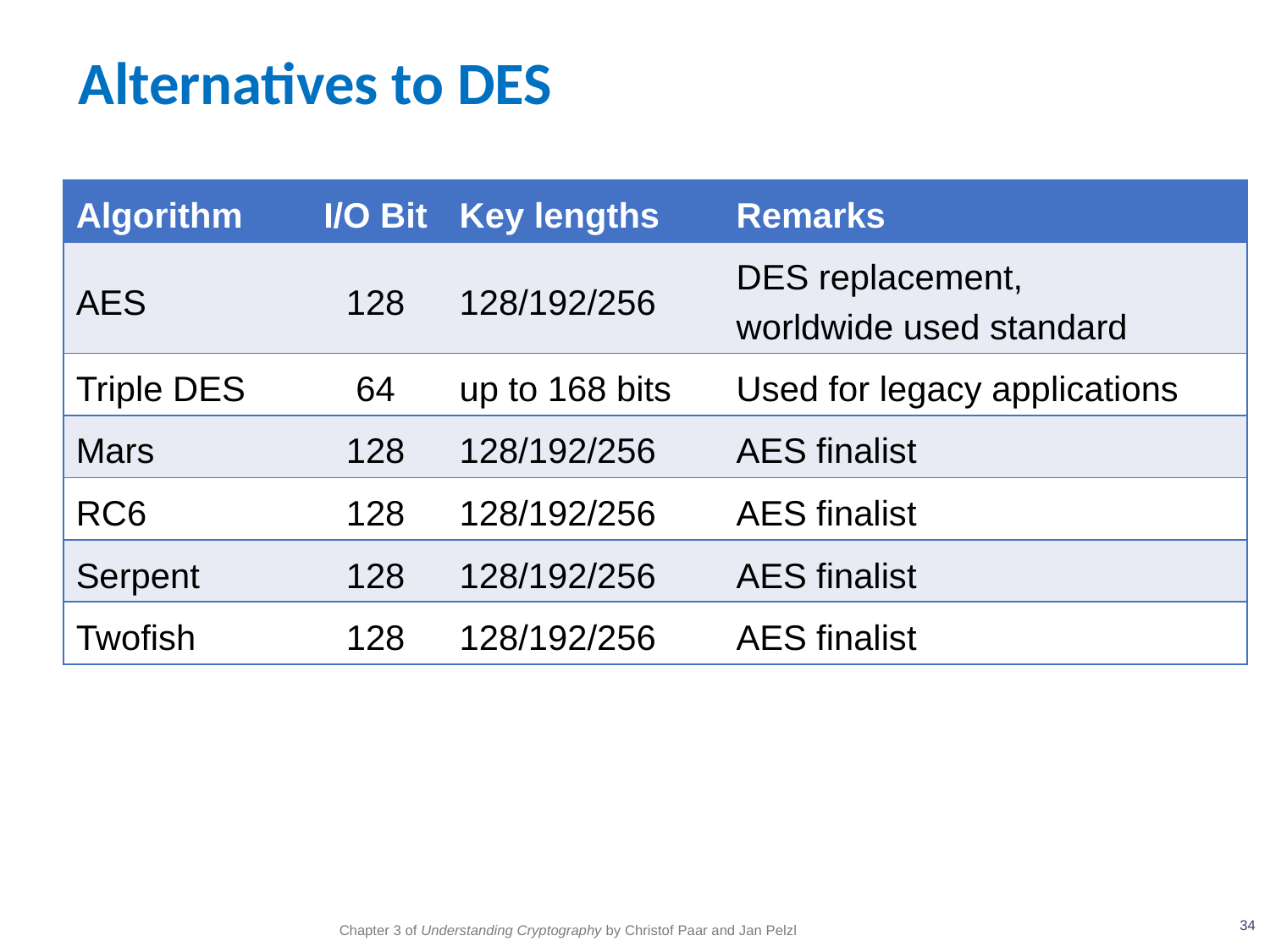

# Alternatives to DES
| Algorithm | I/O Bit | Key lengths | Remarks |
| --- | --- | --- | --- |
| AES | 128 | 128/192/256 | DES replacement, worldwide used standard |
| Triple DES | 64 | up to 168 bits | Used for legacy applications |
| Mars | 128 | 128/192/256 | AES finalist |
| RC6 | 128 | 128/192/256 | AES finalist |
| Serpent | 128 | 128/192/256 | AES finalist |
| Twofish | 128 | 128/192/256 | AES finalist |
34
Chapter 3 of Understanding Cryptography by Christof Paar and Jan Pelzl